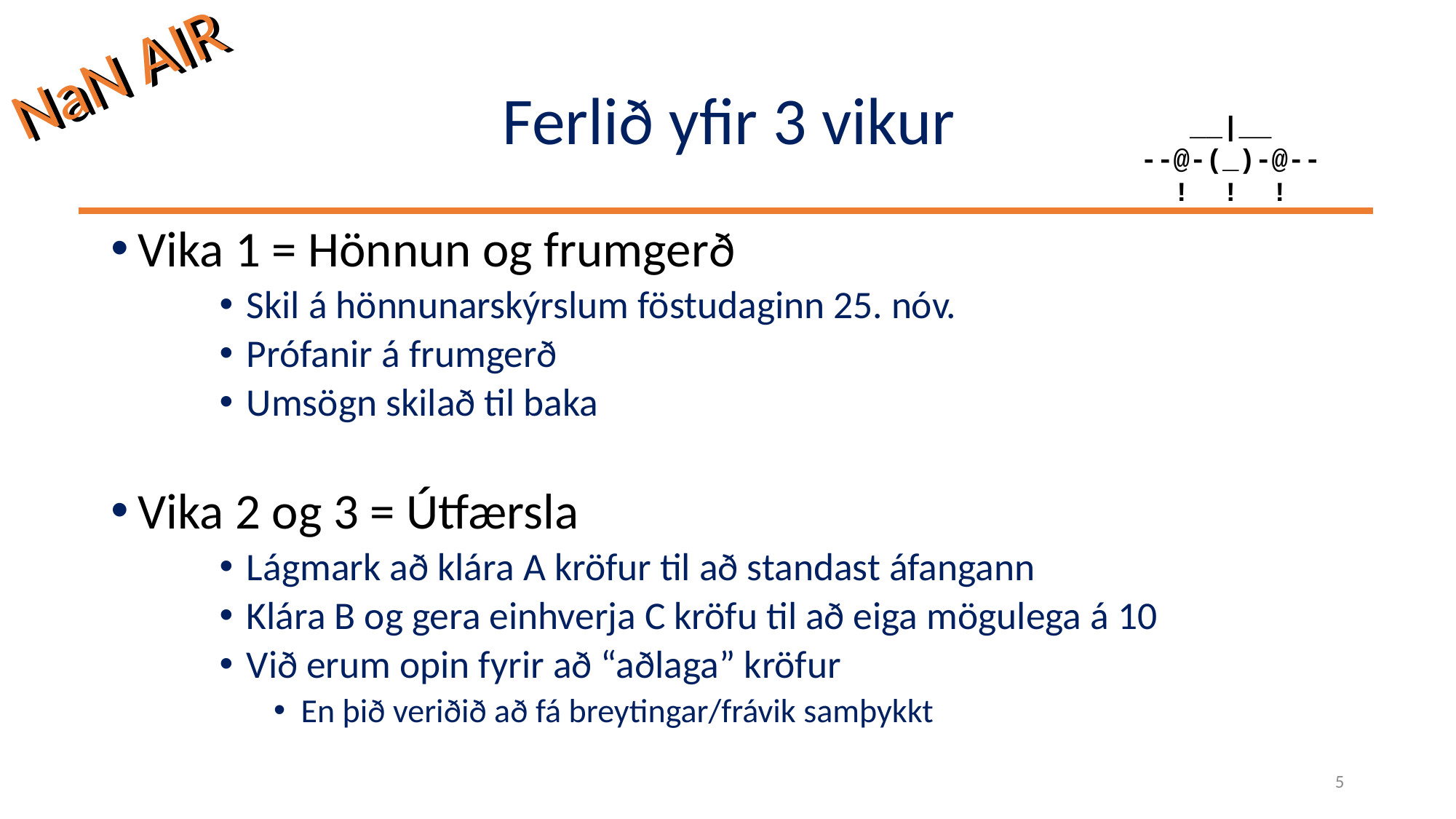

# Ferlið yfir 3 vikur
Vika 1 = Hönnun og frumgerð
Skil á hönnunarskýrslum föstudaginn 25. nóv.
Prófanir á frumgerð
Umsögn skilað til baka

Vika 2 og 3 = Útfærsla
Lágmark að klára A kröfur til að standast áfangann
Klára B og gera einhverja C kröfu til að eiga mögulega á 10
Við erum opin fyrir að “aðlaga” kröfur
En þið veriðið að fá breytingar/frávik samþykkt
5